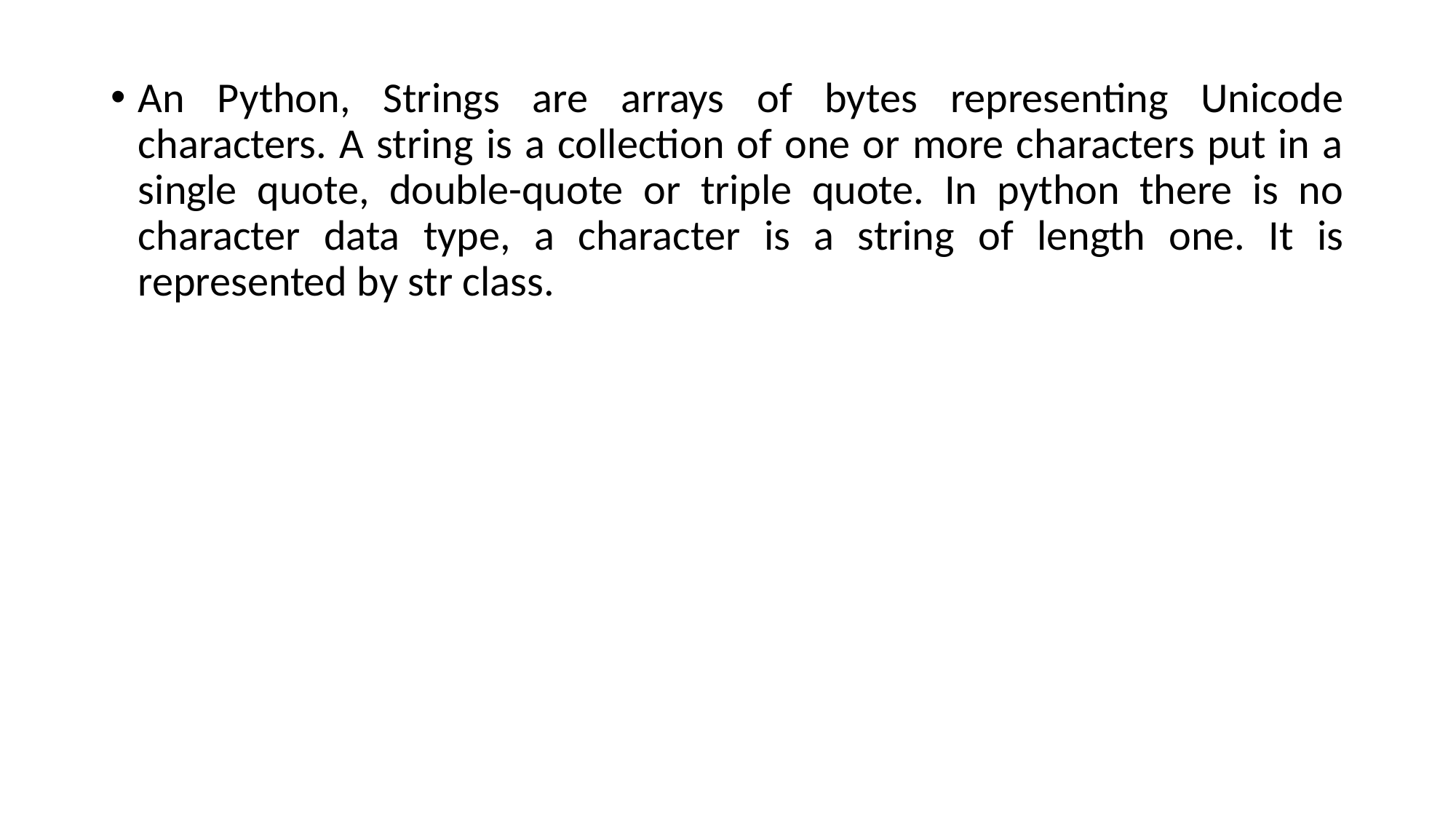

An Python, Strings are arrays of bytes representing Unicode characters. A string is a collection of one or more characters put in a single quote, double-quote or triple quote. In python there is no character data type, a character is a string of length one. It is represented by str class.